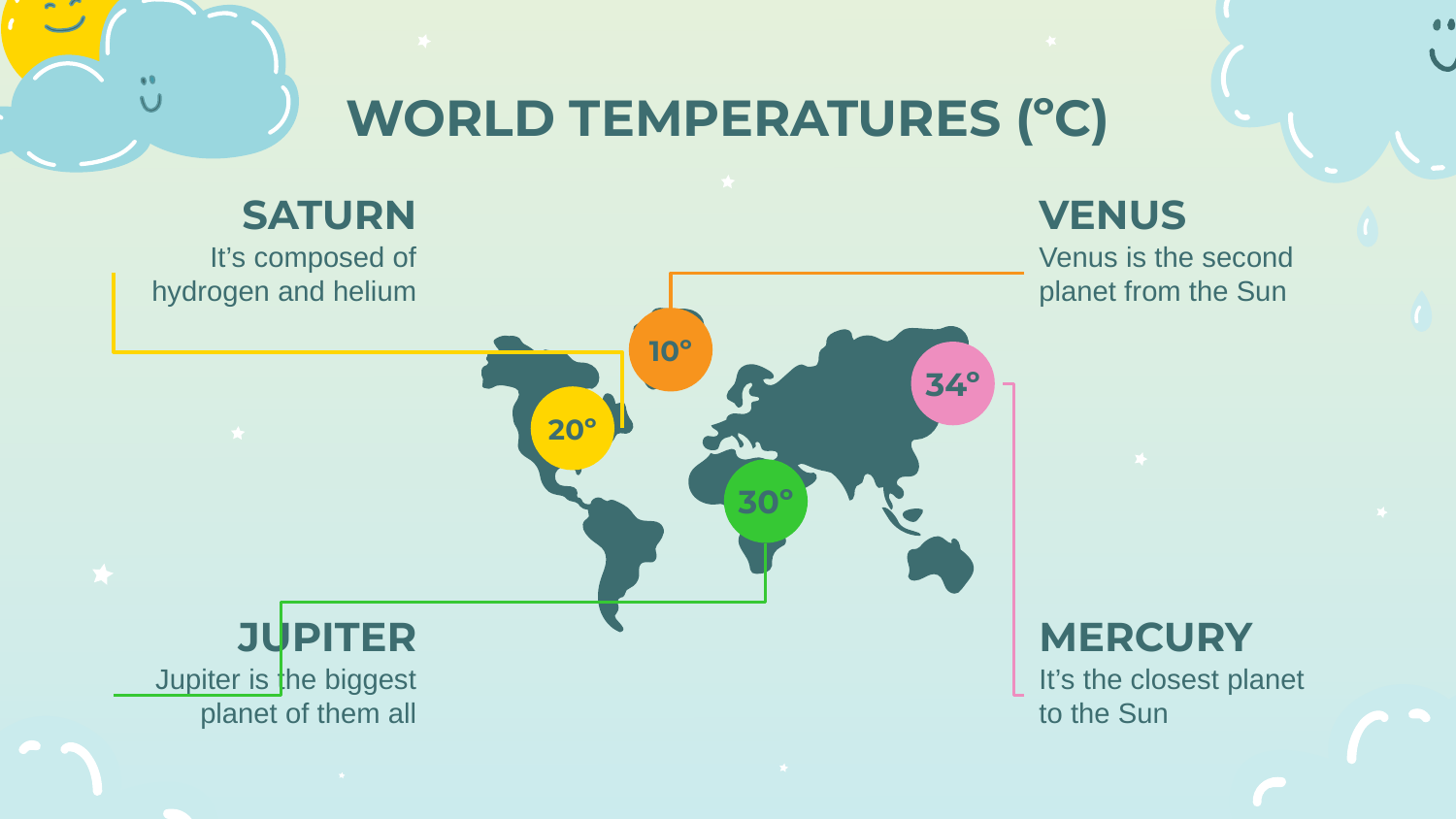

# WORLD TEMPERATURES (ºC)

SATURN
VENUS
It’s composed of hydrogen and helium
Venus is the second planet from the Sun

10º

34º

20º

30º
JUPITER
MERCURY
Jupiter is the biggest planet of them all
It’s the closest planet to the Sun